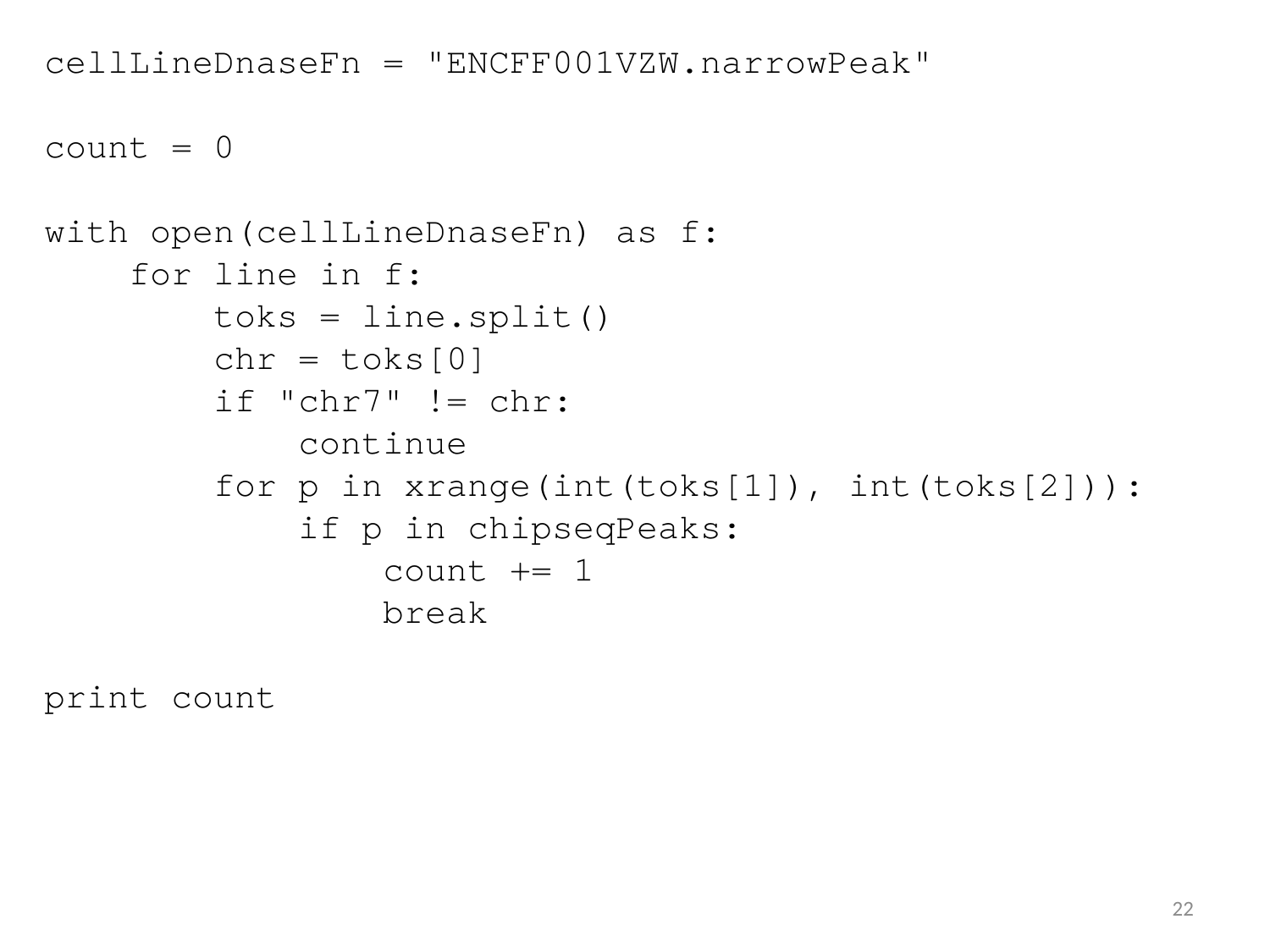

cellLineDnaseFn = "ENCFF001VZW.narrowPeak"

count = 0

with open(cellLineDnaseFn) as f:
    for line in f:
        toks = line.split()
        chr = toks[0]
        if "chr7" != chr:
            continue
        for p in xrange(int(toks[1]), int(toks[2])):
            if p in chipseqPeaks:
                count += 1
                break

print count
22